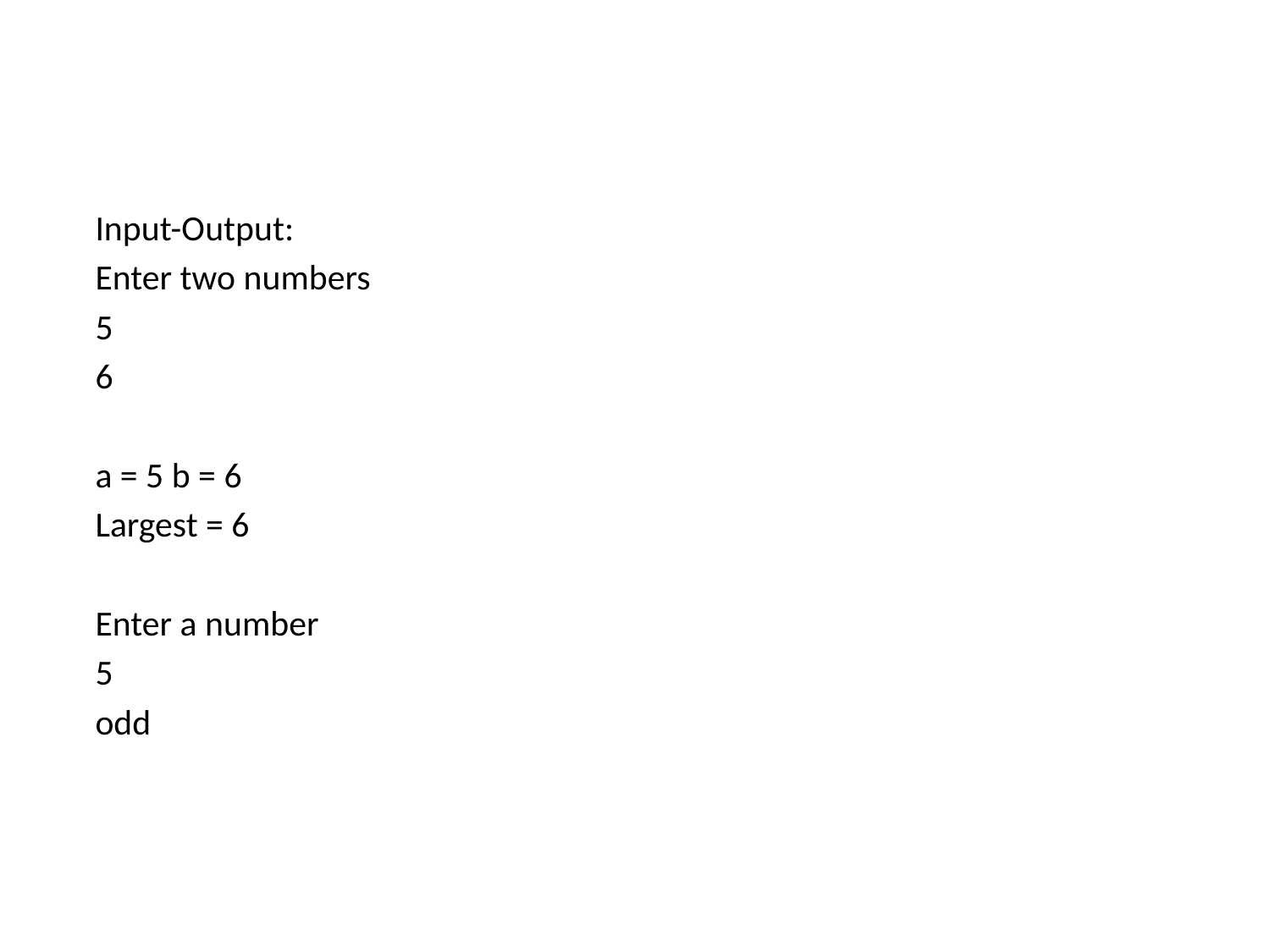

Input-Output:
Enter two numbers
5
6

a = 5 b = 6
Largest = 6

Enter a number
5
odd